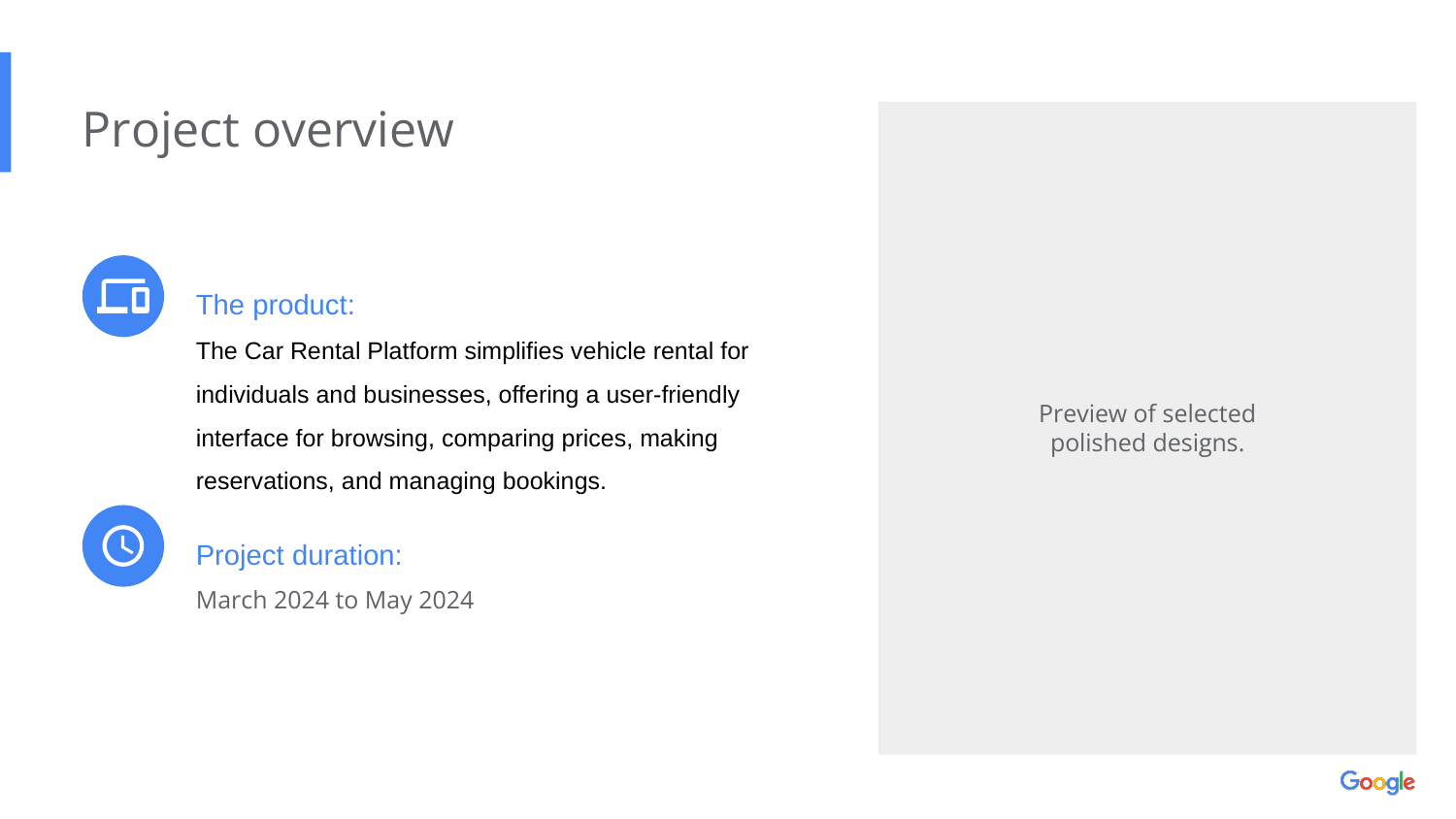

Project overview

The product:
The Car Rental Platform simplifies vehicle rental for individuals and businesses, offering a user-friendly interface for browsing, comparing prices, making reservations, and managing bookings.

Preview of selected polished designs.

Project duration:
March 2024 to May 2024